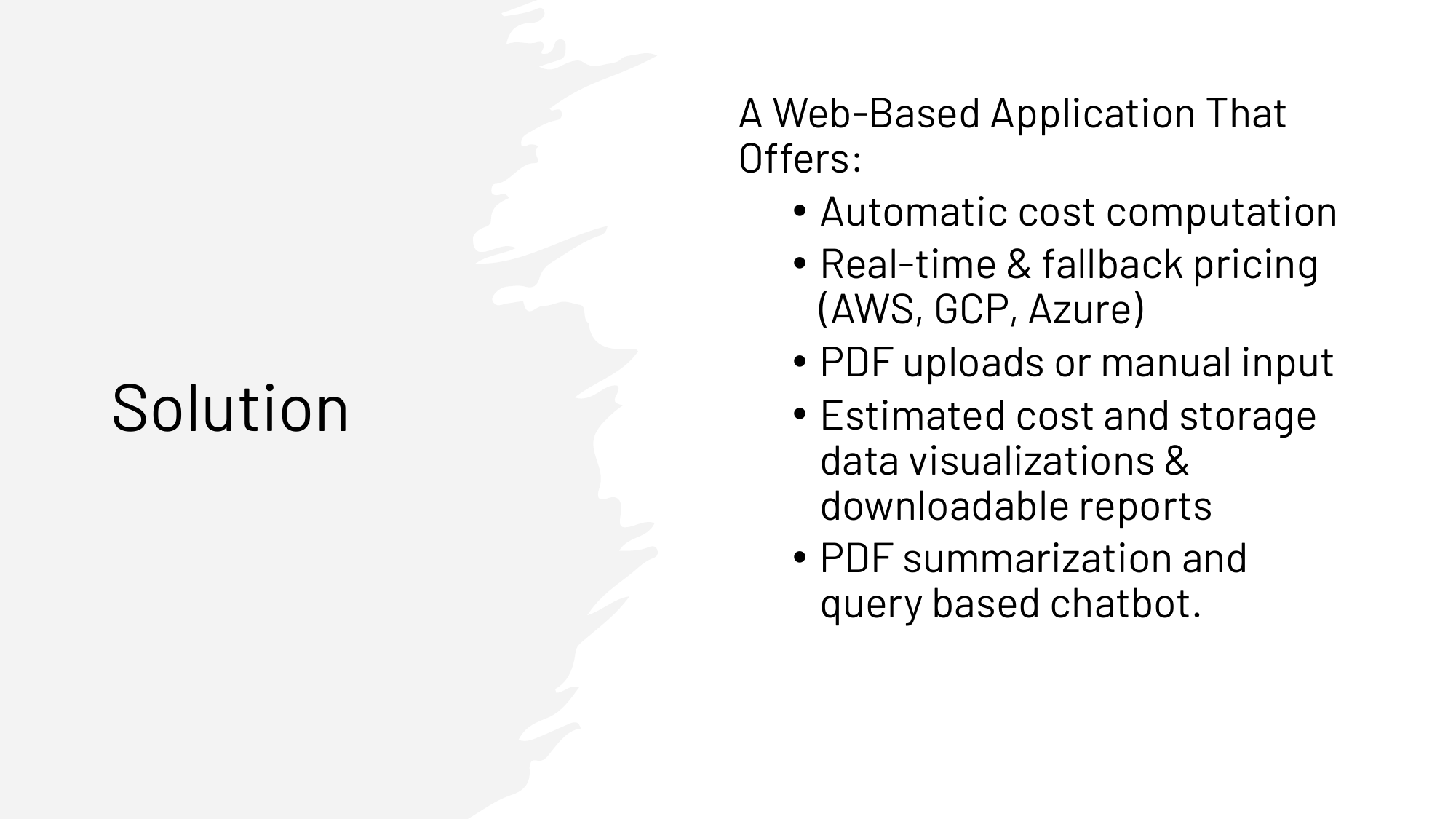

# Solution
A Web-Based Application That Offers:
Automatic cost computation
Real-time & fallback pricing (AWS, GCP, Azure)
PDF uploads or manual input
Estimated cost and storage data visualizations & downloadable reports
PDF summarization and query based chatbot.